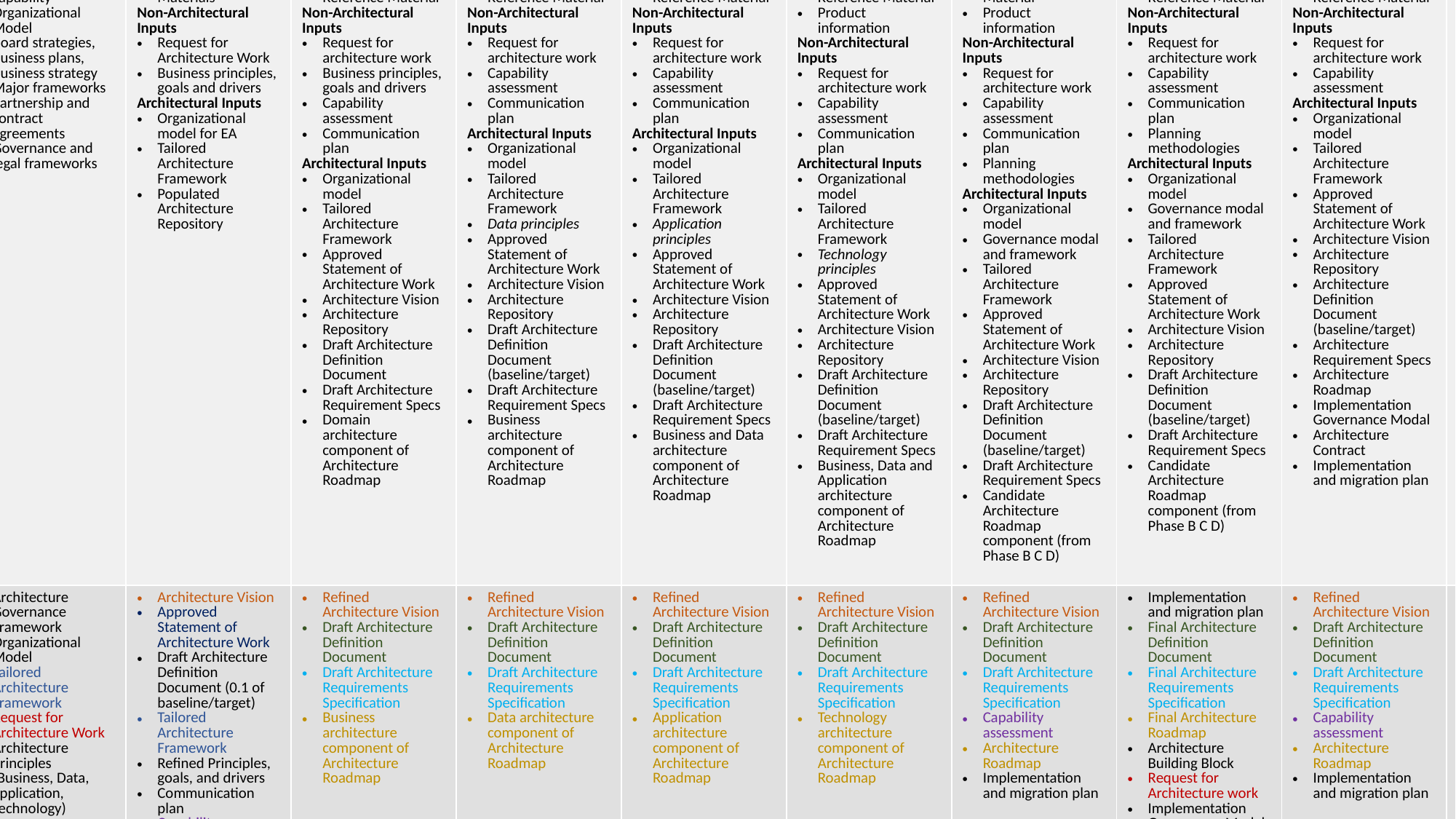

|  |  | A | B | C |  | D | E | F | G | H |
| --- | --- | --- | --- | --- | --- | --- | --- | --- | --- | --- |
| -> | PRELIMINARY | VISION | BUSINESS ARCHITECTURE | DATA ARCHITECTURE | APLICATION ARCHITECTURE | TECHNOLOGY ARCHITECTURE | OPPORTUNITIES & SOLUTIONS | MIGRATION PLANNING | IMPLEMENTATION GOVERNANCE | CHANGE MANAGEMENT |
| IN | Architecture capability Organizational Model Board strategies, business plans, business strategy Major frameworks Partnership and contract agreements Governance and legal frameworks | External Reference Materials Non-Architectural Inputs Request for Architecture Work Business principles, goals and drivers Architectural Inputs Organizational model for EA Tailored Architecture Framework Populated Architecture Repository | Architecture Reference Material Non-Architectural Inputs Request for architecture work Business principles, goals and drivers Capability assessment Communication plan Architectural Inputs Organizational model Tailored Architecture Framework Approved Statement of Architecture Work Architecture Vision Architecture Repository Draft Architecture Definition Document Draft Architecture Requirement Specs Domain architecture component of Architecture Roadmap | Architecture Reference Material Non-Architectural Inputs Request for architecture work Capability assessment Communication plan Architectural Inputs Organizational model Tailored Architecture Framework Data principles Approved Statement of Architecture Work Architecture Vision Architecture Repository Draft Architecture Definition Document (baseline/target) Draft Architecture Requirement Specs Business architecture component of Architecture Roadmap | Architecture Reference Material Non-Architectural Inputs Request for architecture work Capability assessment Communication plan Architectural Inputs Organizational model Tailored Architecture Framework Application principles Approved Statement of Architecture Work Architecture Vision Architecture Repository Draft Architecture Definition Document (baseline/target) Draft Architecture Requirement Specs Business and Data architecture component of Architecture Roadmap | Architecture Reference Material Product information Non-Architectural Inputs Request for architecture work Capability assessment Communication plan Architectural Inputs Organizational model Tailored Architecture Framework Technology principles Approved Statement of Architecture Work Architecture Vision Architecture Repository Draft Architecture Definition Document (baseline/target) Draft Architecture Requirement Specs Business, Data and Application architecture component of Architecture Roadmap | External Reference Material Product information Non-Architectural Inputs Request for architecture work Capability assessment Communication plan Planning methodologies Architectural Inputs Organizational model Governance modal and framework Tailored Architecture Framework Approved Statement of Architecture Work Architecture Vision Architecture Repository Draft Architecture Definition Document (baseline/target) Draft Architecture Requirement Specs Candidate Architecture Roadmap component (from Phase B C D) | Architecture Reference Material Non-Architectural Inputs Request for architecture work Capability assessment Communication plan Planning methodologies Architectural Inputs Organizational model Governance modal and framework Tailored Architecture Framework Approved Statement of Architecture Work Architecture Vision Architecture Repository Draft Architecture Definition Document (baseline/target) Draft Architecture Requirement Specs Candidate Architecture Roadmap component (from Phase B C D) | Architecture Reference Material Non-Architectural Inputs Request for architecture work Capability assessment Architectural Inputs Organizational model Tailored Architecture Framework Approved Statement of Architecture Work Architecture Vision Architecture Repository Architecture Definition Document (baseline/target) Architecture Requirement Specs Architecture Roadmap Implementation Governance Modal Architecture Contract Implementation and migration plan | Architecture Reference Material Non-Architectural Inputs Request for architecture work Capability assessment Architectural Inputs Organizational model Tailored Architecture Framework Approved Statement of Architecture Work Architecture Vision Architecture Repository Architecture Definition Document (baseline/target) Architecture Requirement Specs Architecture Roadmap Change requests (technology, business, from lessons) Implementation Governance Modal Architecture Contract Compliance assessment Implementation and migration plan |
| OUT | Architecture Governance Framework Organizational Model Tailored Architecture Framework Request for Architecture Work Architecture Principles (Business, Data, application, Technology) | Architecture Vision Approved Statement of Architecture Work Draft Architecture Definition Document (0.1 of baseline/target) Tailored Architecture Framework Refined Principles, goals, and drivers Communication plan Capability Assessment | Refined Architecture Vision Draft Architecture Definition Document Draft Architecture Requirements Specification Business architecture component of Architecture Roadmap | Refined Architecture Vision Draft Architecture Definition Document Draft Architecture Requirements Specification Data architecture component of Architecture Roadmap | Refined Architecture Vision Draft Architecture Definition Document Draft Architecture Requirements Specification Application architecture component of Architecture Roadmap | Refined Architecture Vision Draft Architecture Definition Document Draft Architecture Requirements Specification Technology architecture component of Architecture Roadmap | Refined Architecture Vision Draft Architecture Definition Document Draft Architecture Requirements Specification Capability assessment Architecture Roadmap Implementation and migration plan | Implementation and migration plan Final Architecture Definition Document Final Architecture Requirements Specification Final Architecture Roadmap Architecture Building Block Request for Architecture work Implementation Governance Modal Change request for Architecture capability | Refined Architecture Vision Draft Architecture Definition Document Draft Architecture Requirements Specification Capability assessment Architecture Roadmap Implementation and migration plan | Architecture updates Changes to architecture framework and principles New Request for Architecture Work Statement of Architecture Work Architecture Contract Compliance Assessments |